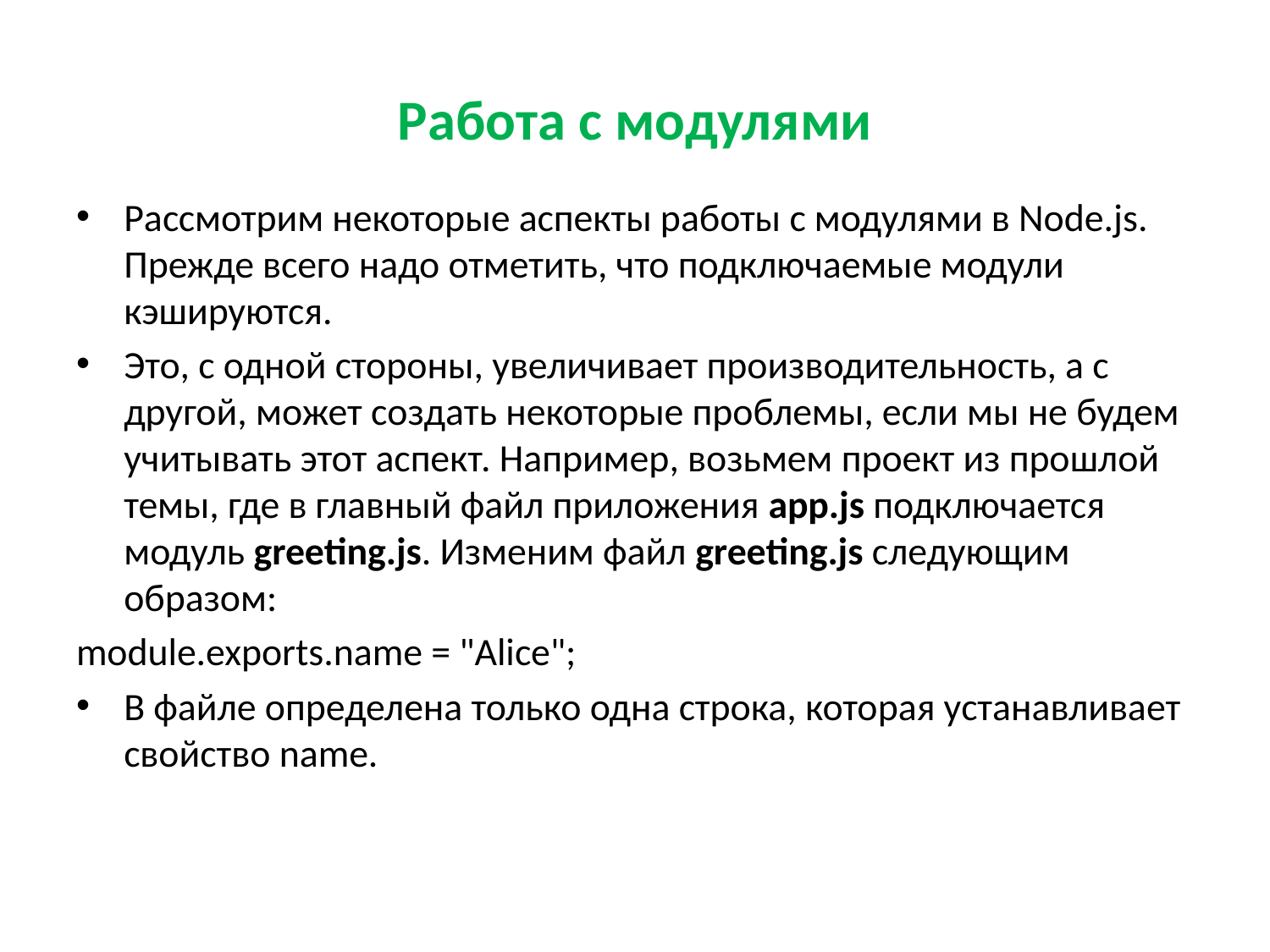

# Работа с модулями
Рассмотрим некоторые аспекты работы с модулями в Node.js. Прежде всего надо отметить, что подключаемые модули кэшируются.
Это, с одной стороны, увеличивает производительность, а с другой, может создать некоторые проблемы, если мы не будем учитывать этот аспект. Например, возьмем проект из прошлой темы, где в главный файл приложения app.js подключается модуль greeting.js. Изменим файл greeting.js следующим образом:
module.exports.name = "Alice";
В файле определена только одна строка, которая устанавливает свойство name.